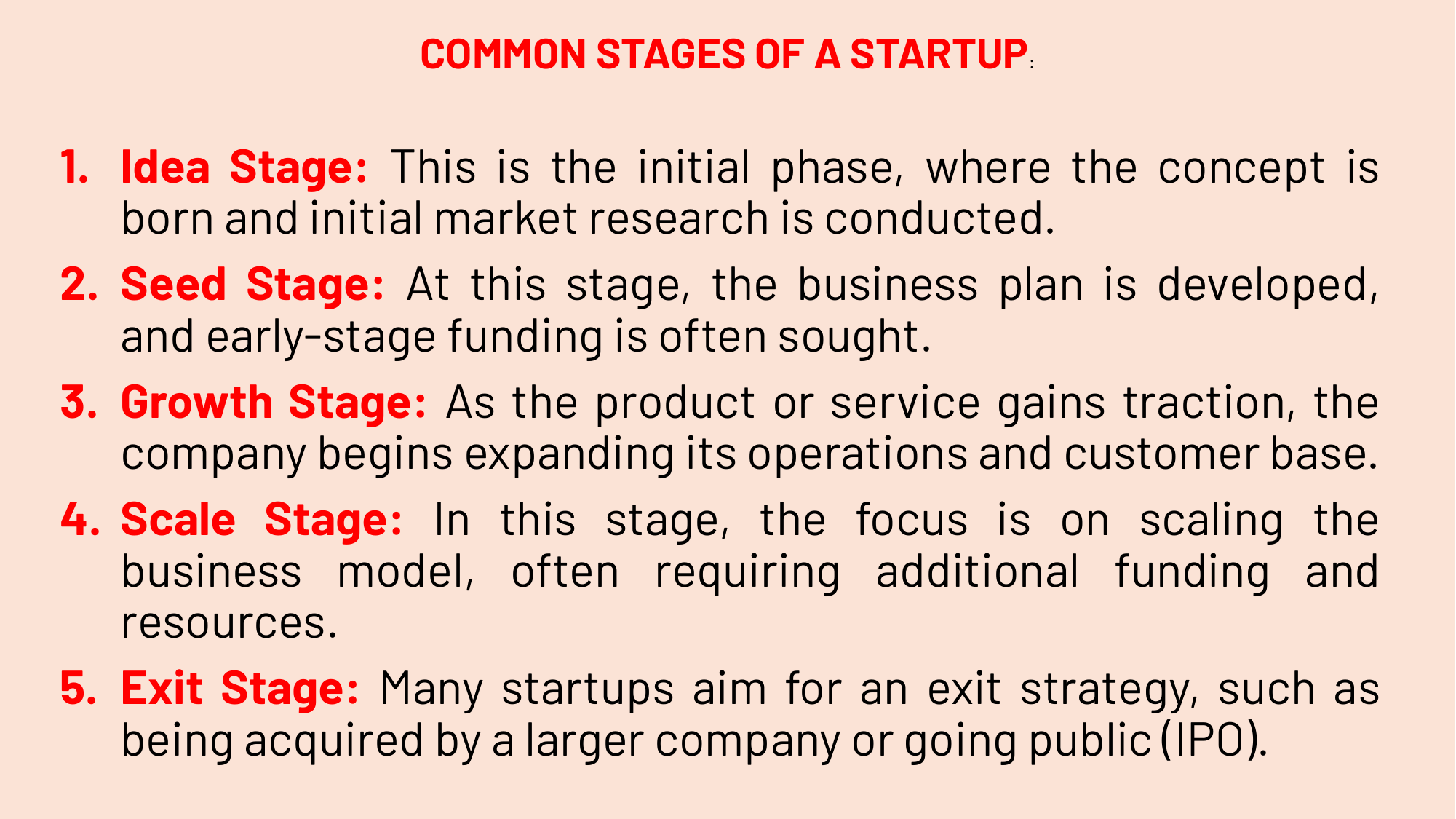

# COMMON STAGES OF A STARTUP:
Idea Stage: This is the initial phase, where the concept is born and initial market research is conducted.
Seed Stage: At this stage, the business plan is developed, and early-stage funding is often sought.
Growth Stage: As the product or service gains traction, the company begins expanding its operations and customer base.
Scale Stage: In this stage, the focus is on scaling the business model, often requiring additional funding and resources.
Exit Stage: Many startups aim for an exit strategy, such as being acquired by a larger company or going public (IPO).